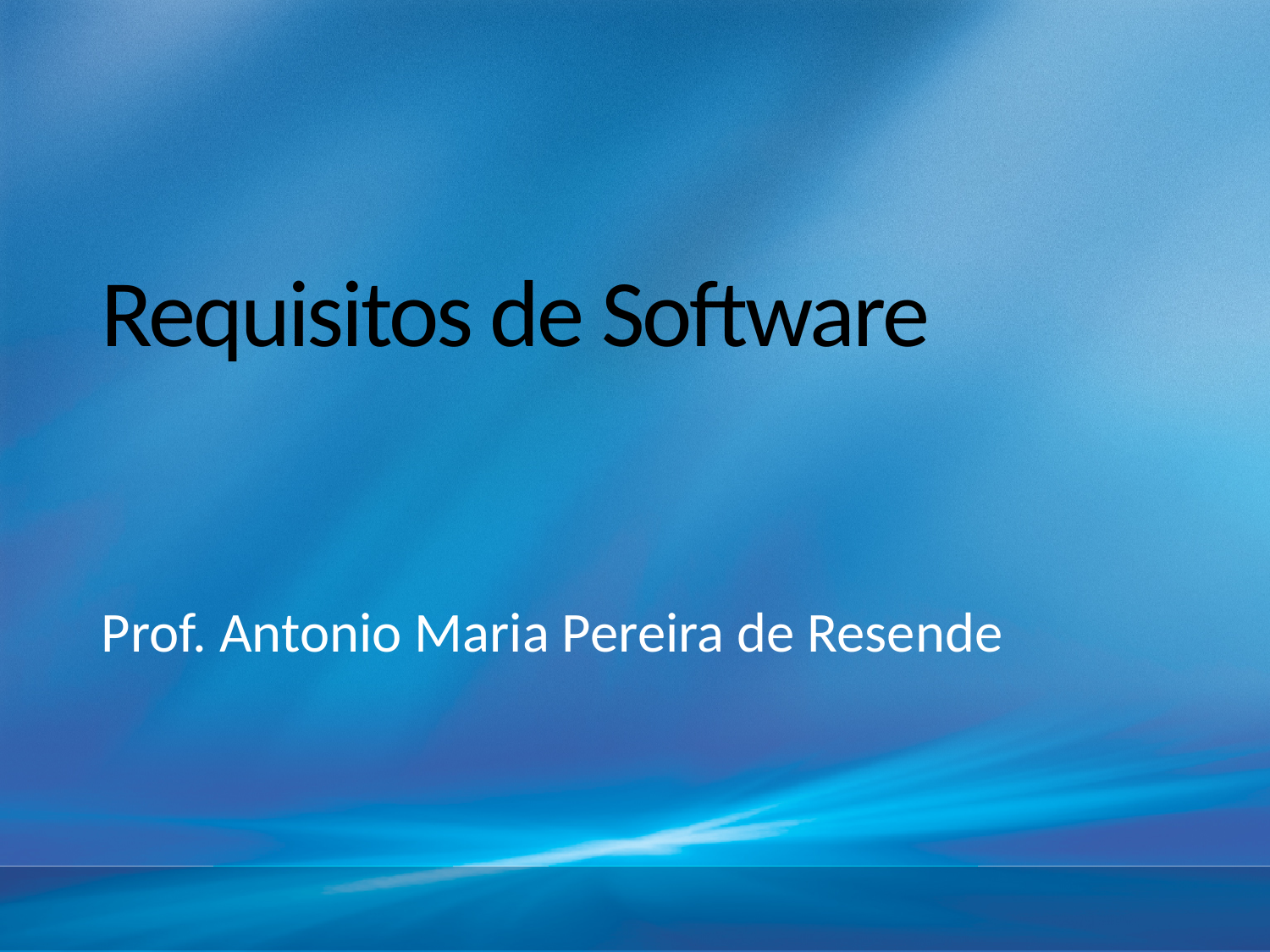

# Requisitos de Software
Prof. Antonio Maria Pereira de Resende